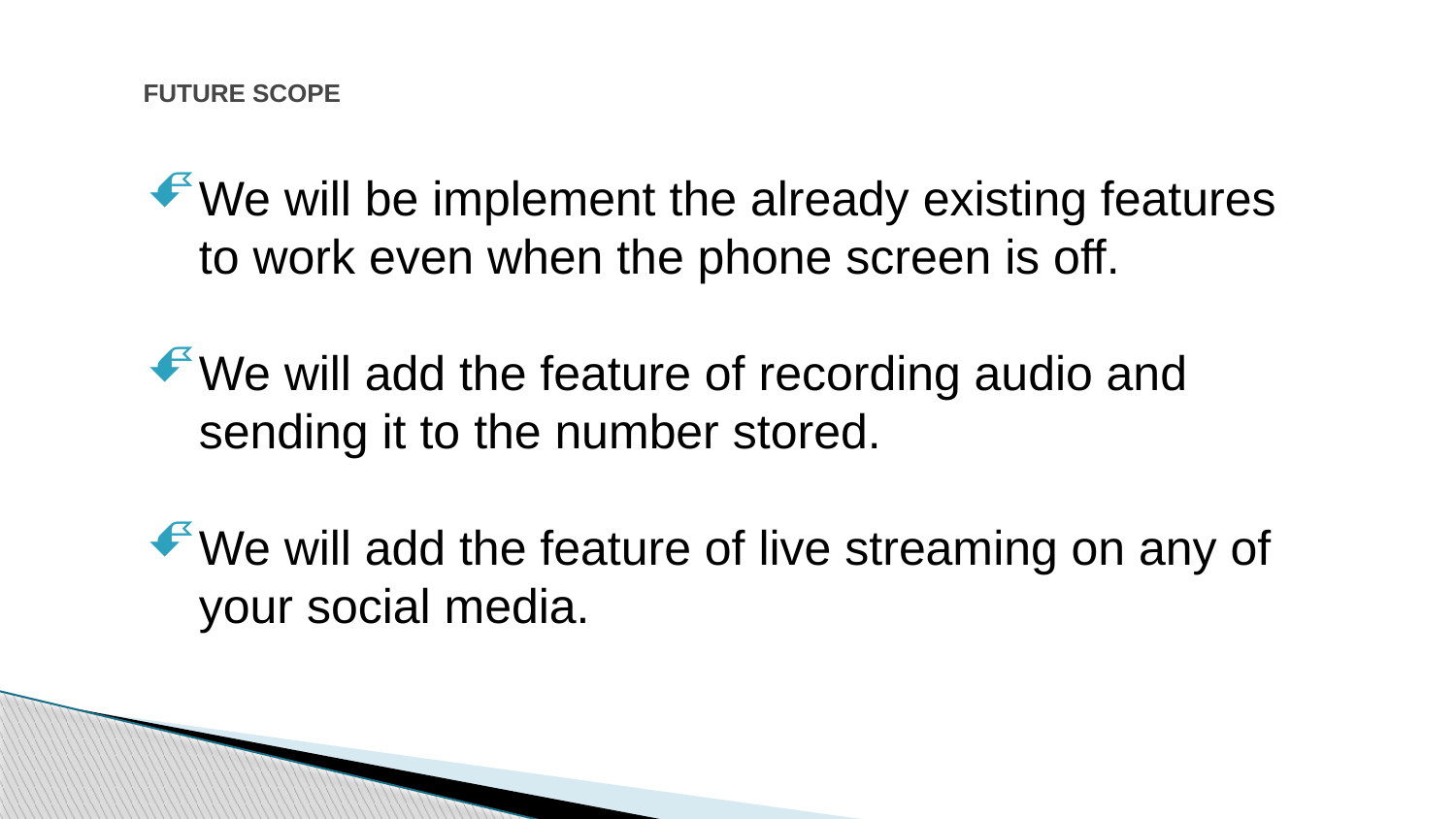

# FUTURE SCOPE
We will be implement the already existing features to work even when the phone screen is off.

We will add the feature of recording audio and sending it to the number stored.

We will add the feature of live streaming on any of your social media.